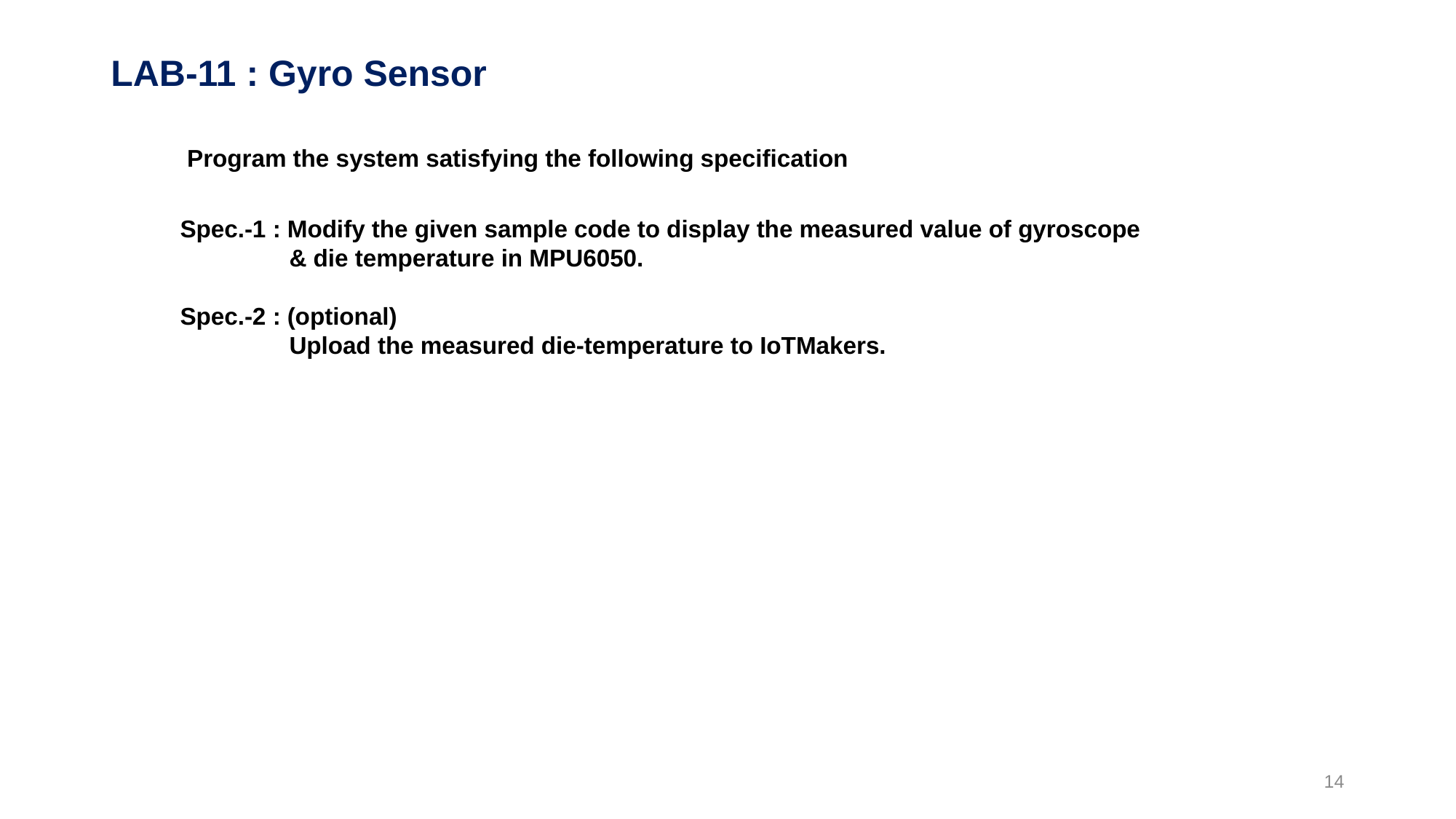

# LAB-11 : Gyro Sensor
Program the system satisfying the following specification
Spec.-1 : Modify the given sample code to display the measured value of gyroscope
	& die temperature in MPU6050.

Spec.-2 : (optional)
	Upload the measured die-temperature to IoTMakers.

14